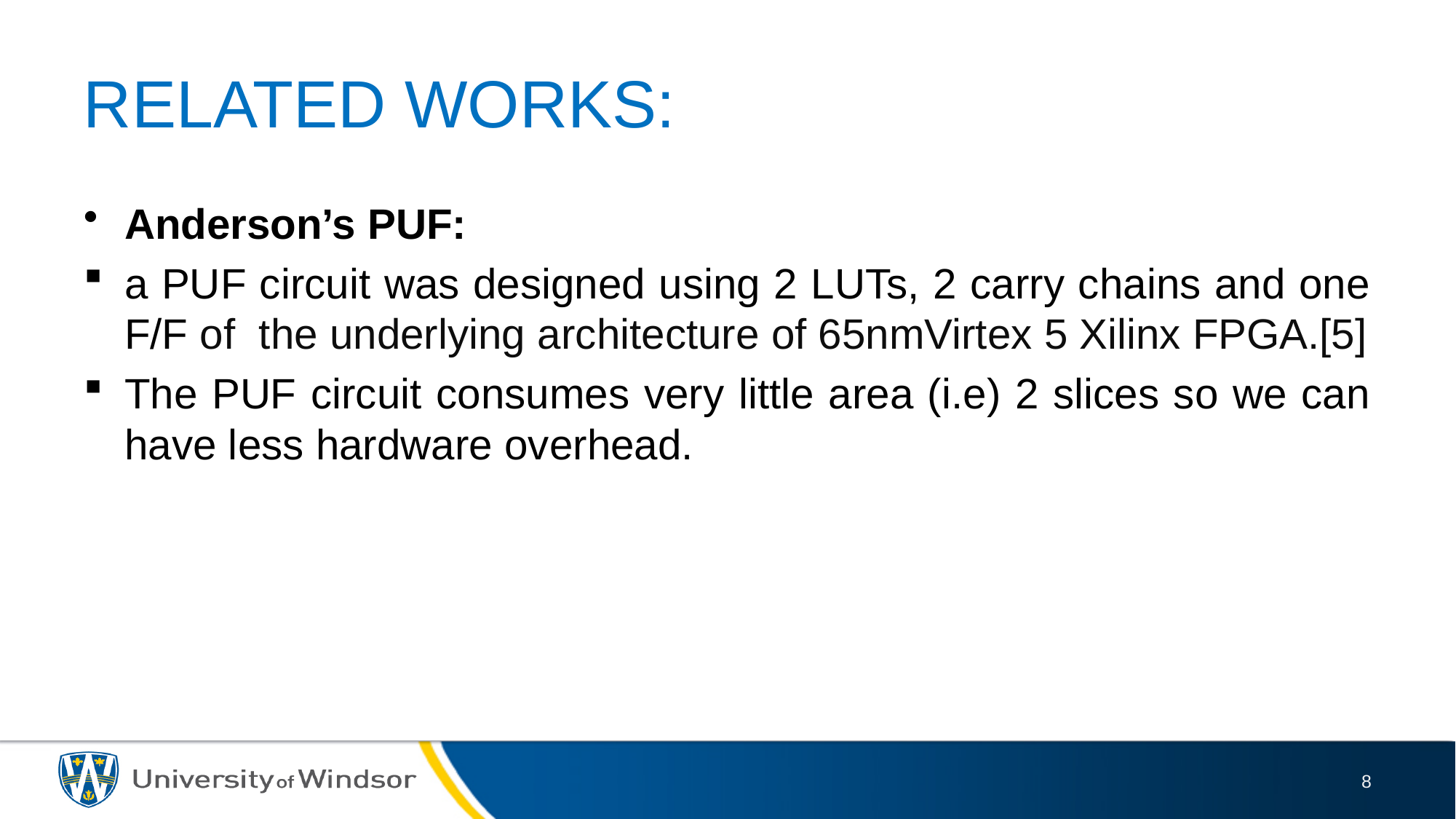

# RELATED WORKS:
Anderson’s PUF:
a PUF circuit was designed using 2 LUTs, 2 carry chains and one F/F of  the underlying architecture of 65nmVirtex 5 Xilinx FPGA.[5]
The PUF circuit consumes very little area (i.e) 2 slices so we can have less hardware overhead.

8